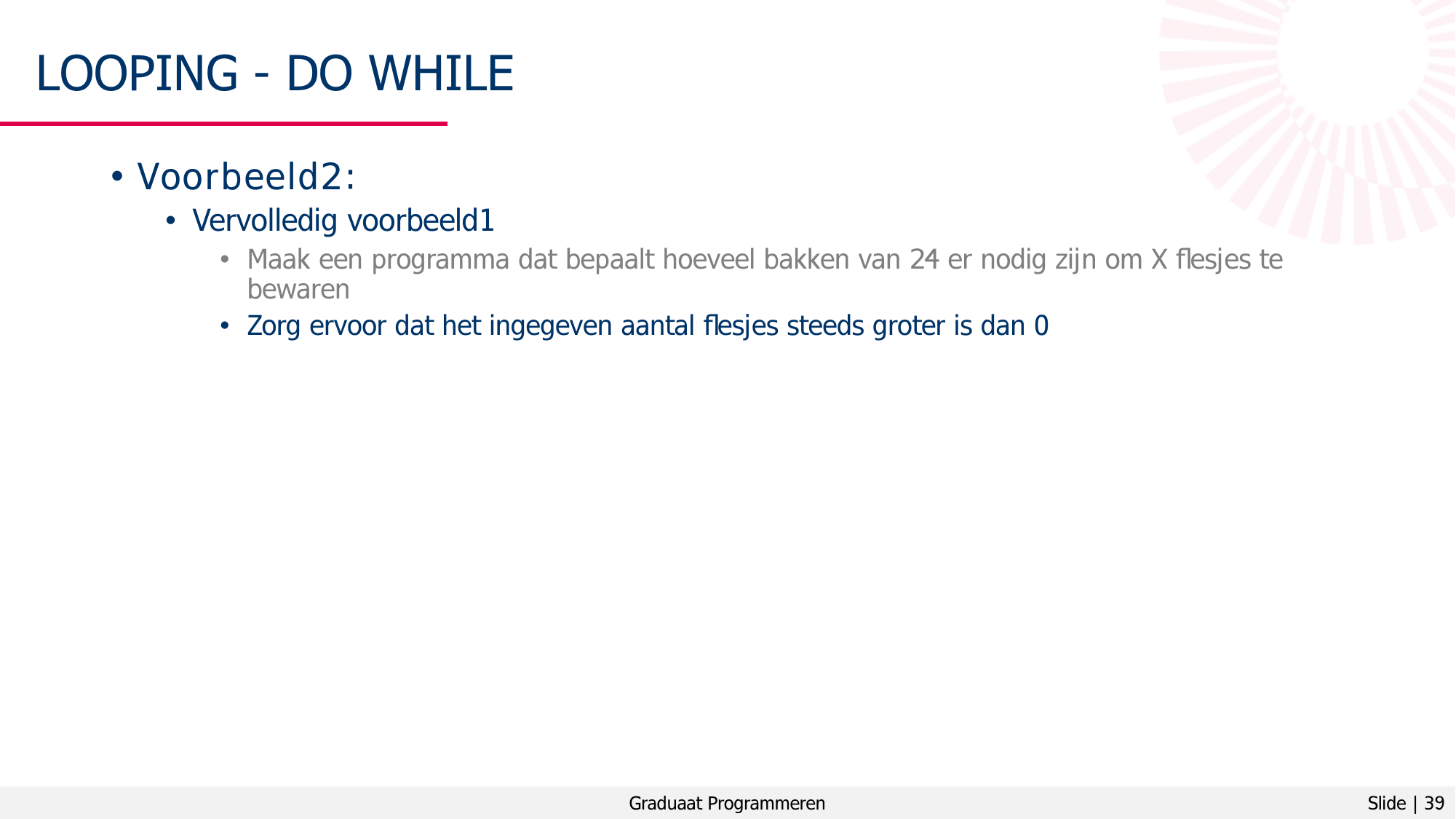

# Looping - do while
Voorbeeld2:
Vervolledig voorbeeld1
Maak een programma dat bepaalt hoeveel bakken van 24 er nodig zijn om X flesjes te bewaren
Zorg ervoor dat het ingegeven aantal flesjes steeds groter is dan 0